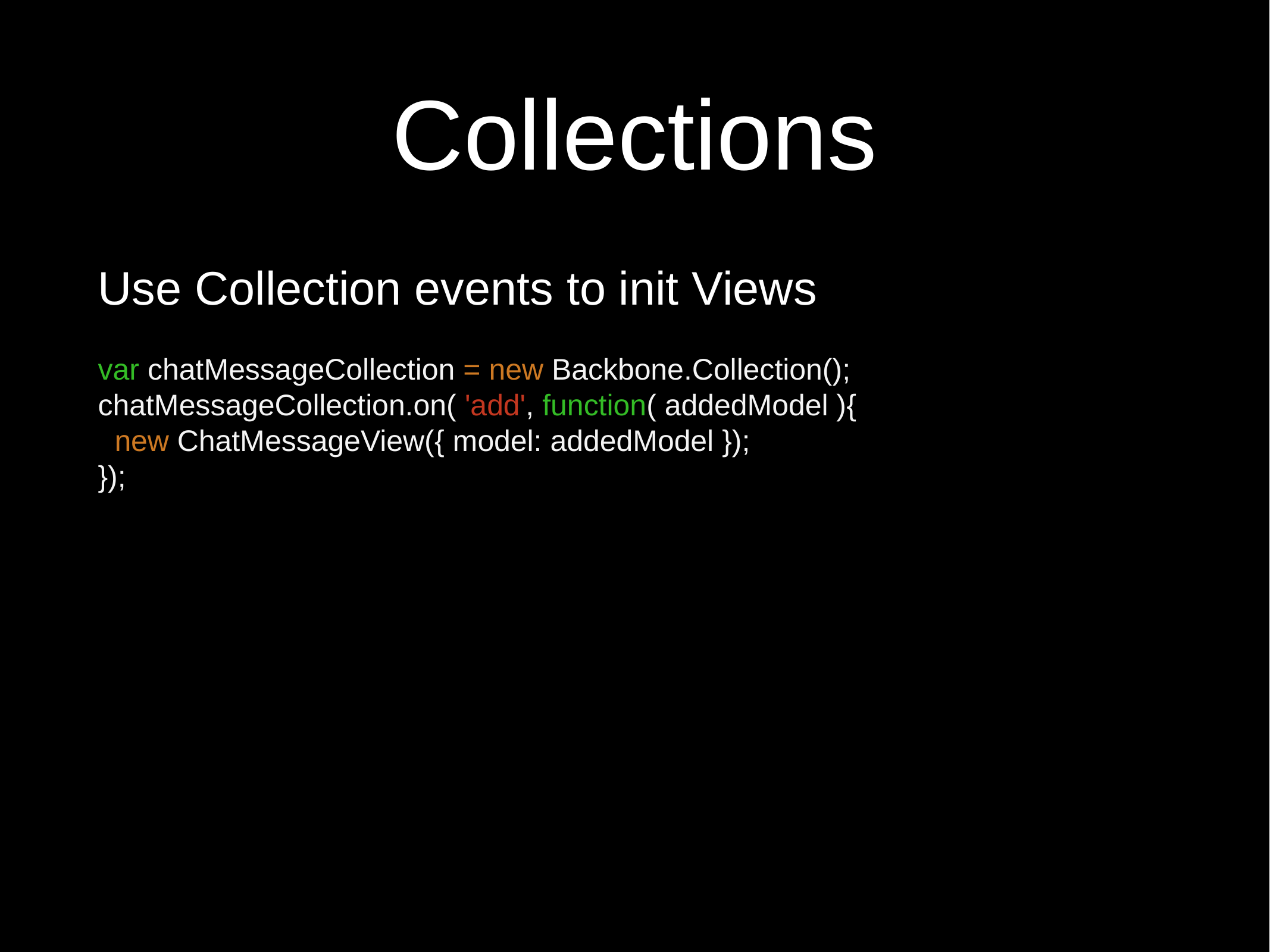

# Collections
Use Collection events to init Views

var chatMessageCollection = new Backbone.Collection();
chatMessageCollection.on( 'add', function( addedModel ){
  new ChatMessageView({ model: addedModel });
});